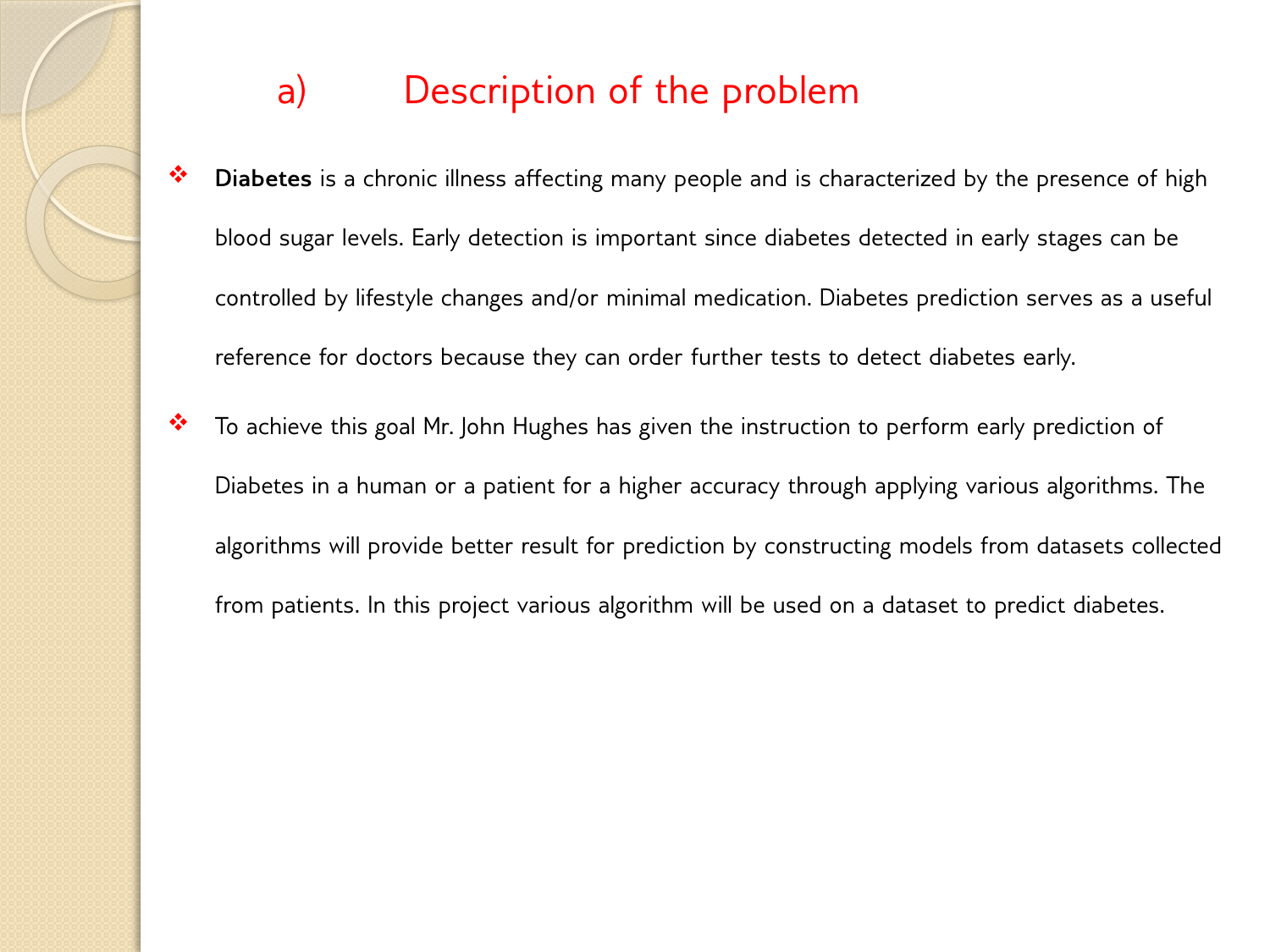

# a)	Description of the problem
Diabetes is a chronic illness affecting many people and is characterized by the presence of high blood sugar levels. Early detection is important since diabetes detected in early stages can be controlled by lifestyle changes and/or minimal medication. Diabetes prediction serves as a useful reference for doctors because they can order further tests to detect diabetes early.
To achieve this goal Mr. John Hughes has given the instruction to perform early prediction of Diabetes in a human or a patient for a higher accuracy through applying various algorithms. The algorithms will provide better result for prediction by constructing models from datasets collected from patients. In this project various algorithm will be used on a dataset to predict diabetes.